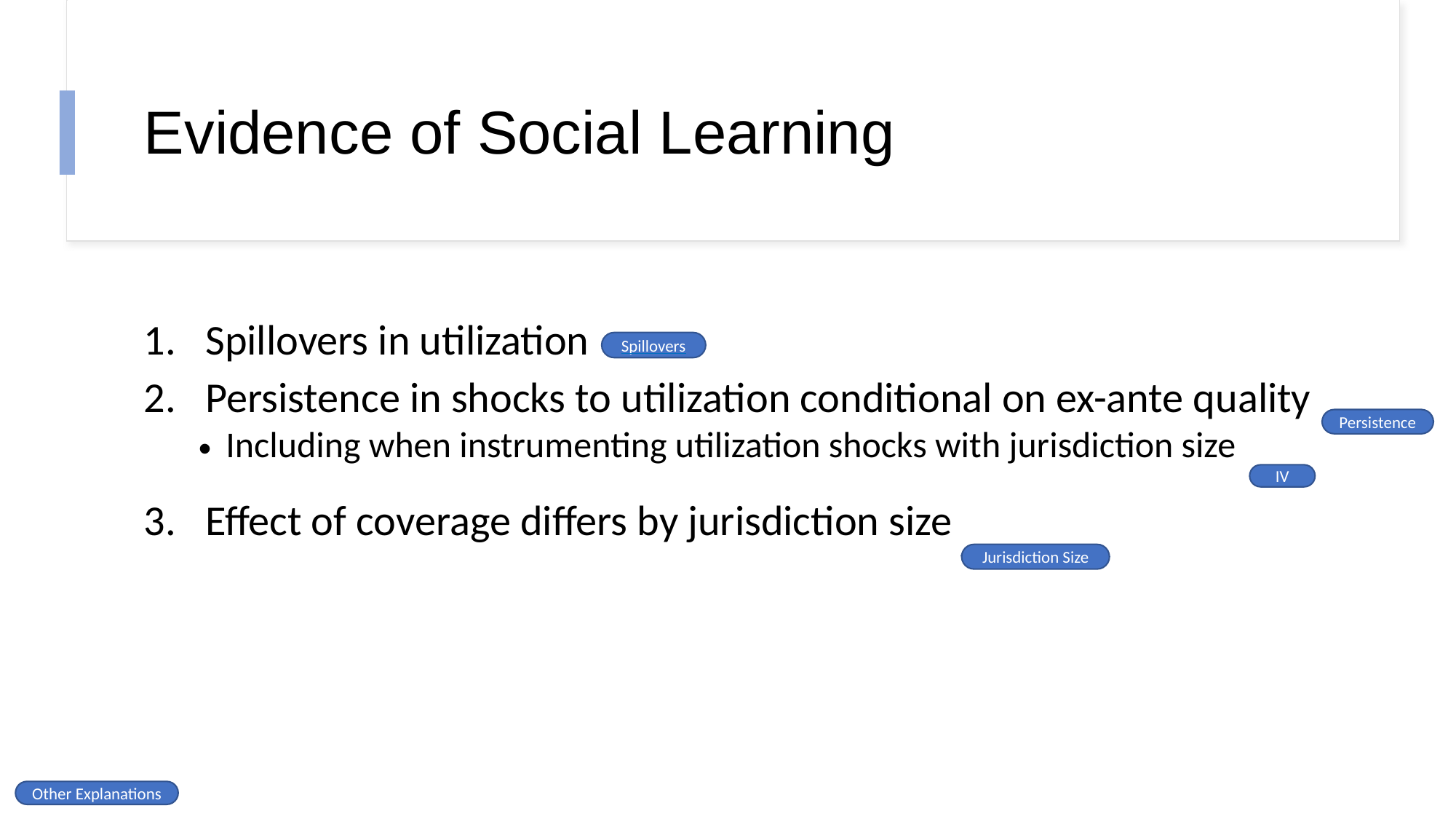

# Evidence of Social Learning

Spillovers in utilization
Persistence in shocks to utilization conditional on ex-ante quality
Including when instrumenting utilization shocks with jurisdiction size
Effect of coverage differs by jurisdiction size
Spillovers
Persistence
IV
Jurisdiction Size
Other Explanations